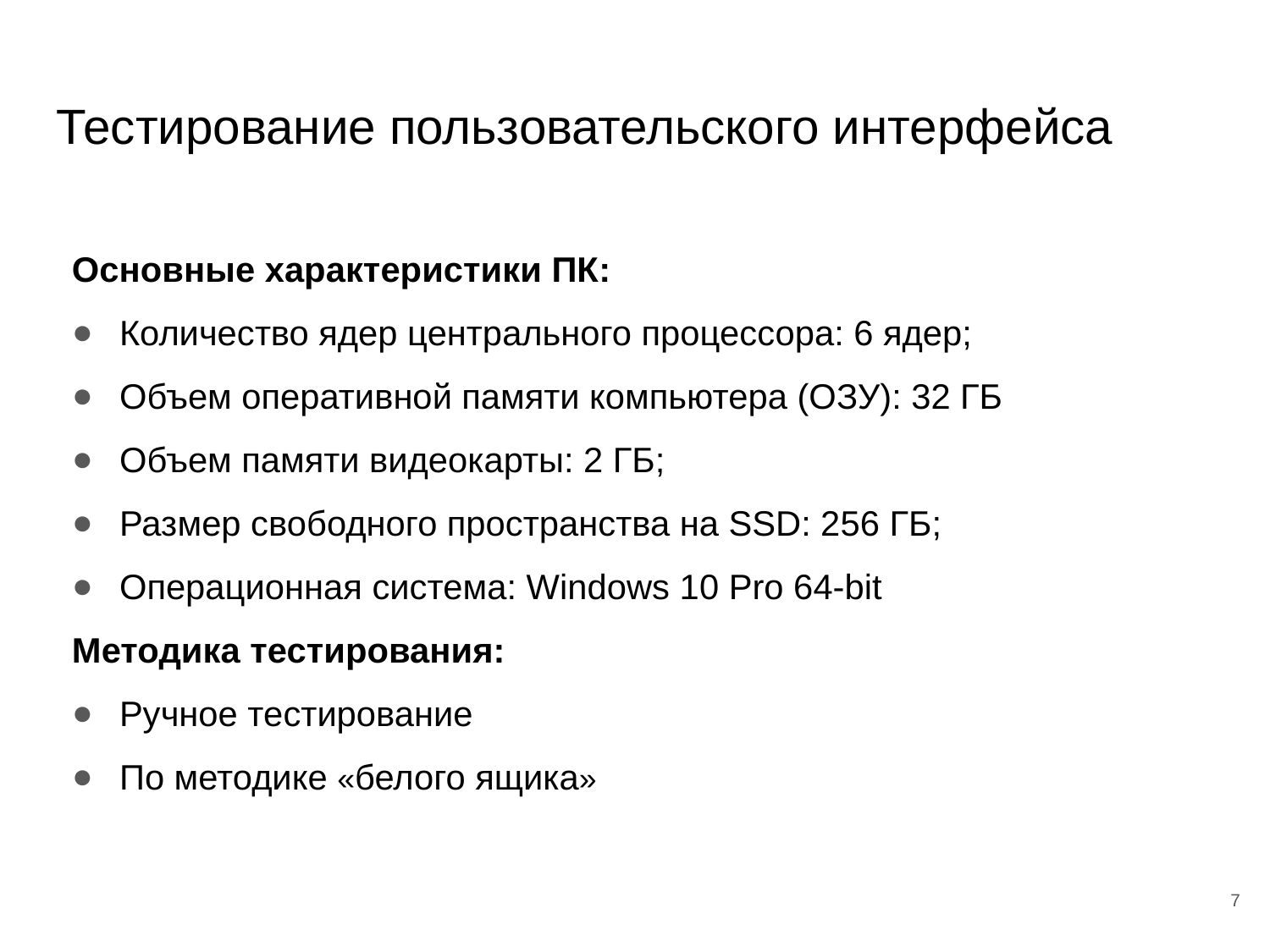

# Тестирование пользовательского интерфейса
Основные характеристики ПК:
Количество ядер центрального процессора: 6 ядер;
Объем оперативной памяти компьютера (ОЗУ): 32 ГБ
Объем памяти видеокарты: 2 ГБ;
Размер свободного пространства на SSD: 256 ГБ;
Операционная система: Windows 10 Pro 64-bit
Методика тестирования:
Ручное тестирование
По методике «белого ящика»
7